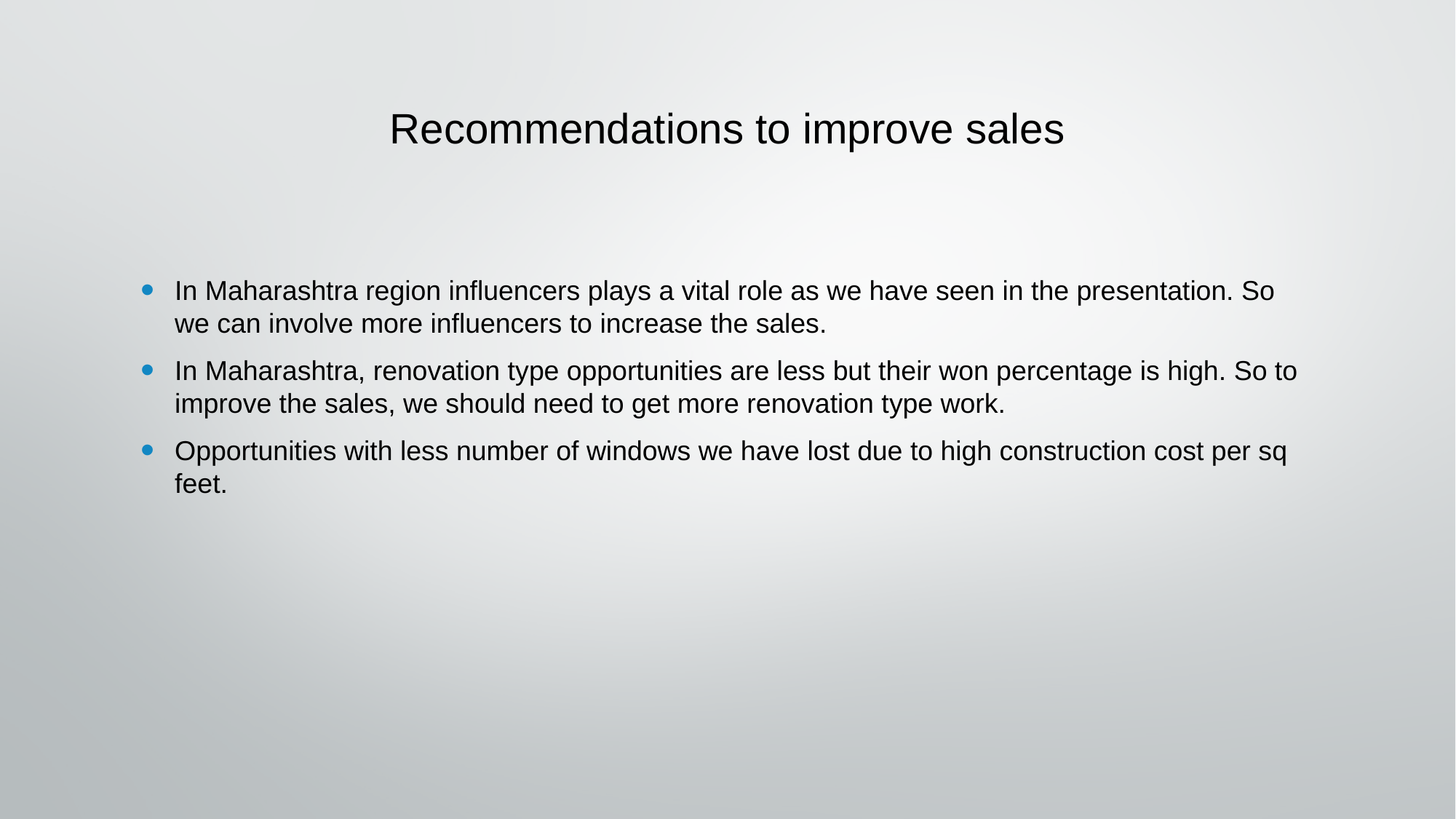

# Recommendations to improve sales
In Maharashtra region influencers plays a vital role as we have seen in the presentation. So we can involve more influencers to increase the sales.
In Maharashtra, renovation type opportunities are less but their won percentage is high. So to improve the sales, we should need to get more renovation type work.
Opportunities with less number of windows we have lost due to high construction cost per sq feet.